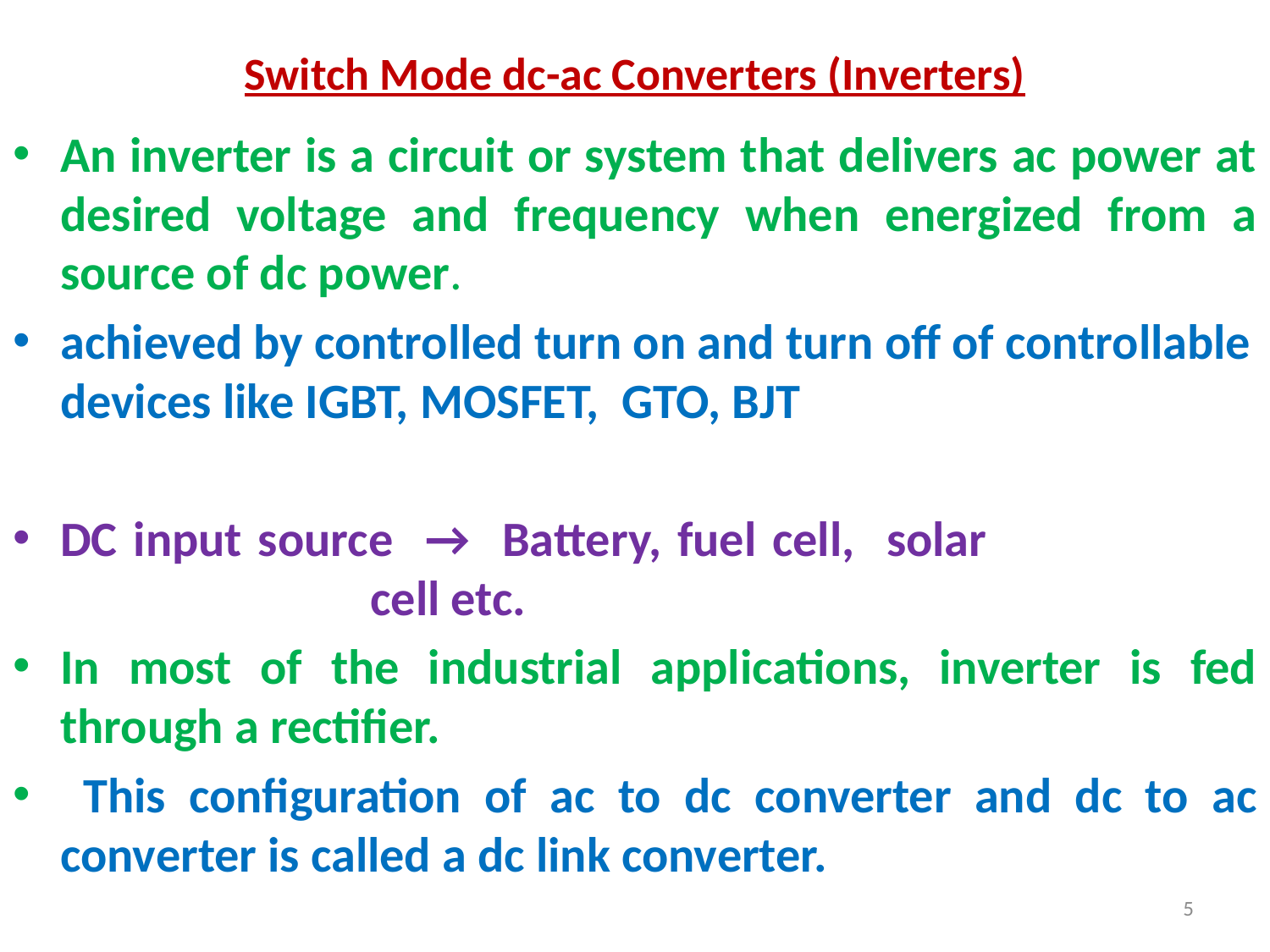

# Switch Mode dc-ac Converters (Inverters)
An inverter is a circuit or system that delivers ac power at desired voltage and frequency when energized from a source of dc power.
achieved by controlled turn on and turn off of controllable devices like IGBT, MOSFET,  GTO, BJT

DC input source  →  Battery, fuel cell,  solar 				     cell etc.
In most of the industrial applications, inverter is fed through a rectifier.
 This configuration of ac to dc converter and dc to ac converter is called a dc link converter.

5